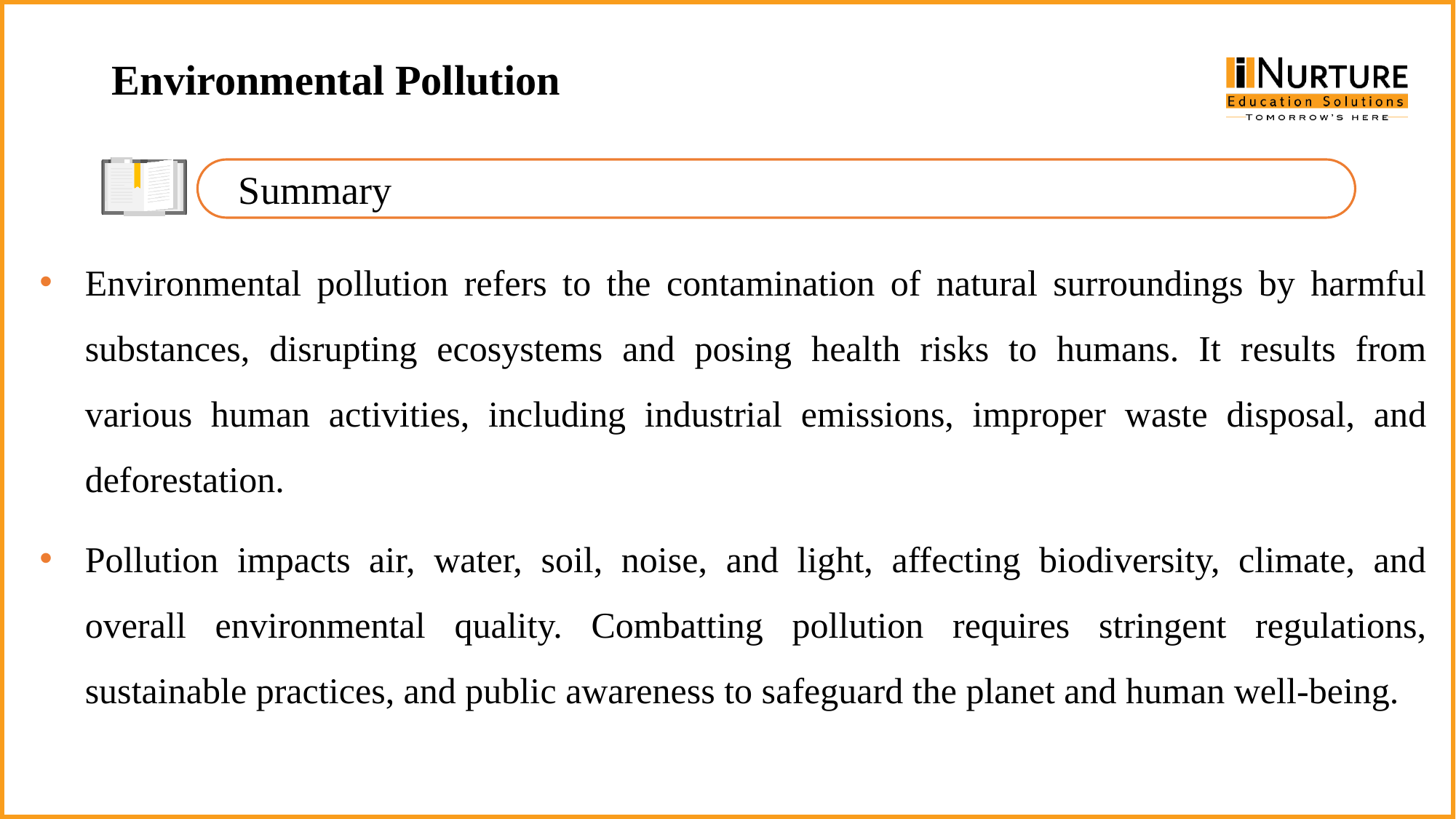

Environmental Pollution
Summary

Environmental pollution refers to the contamination of natural surroundings by harmful substances, disrupting ecosystems and posing health risks to humans. It results from various human activities, including industrial emissions, improper waste disposal, and deforestation.
Pollution impacts air, water, soil, noise, and light, affecting biodiversity, climate, and overall environmental quality. Combatting pollution requires stringent regulations, sustainable practices, and public awareness to safeguard the planet and human well-being.